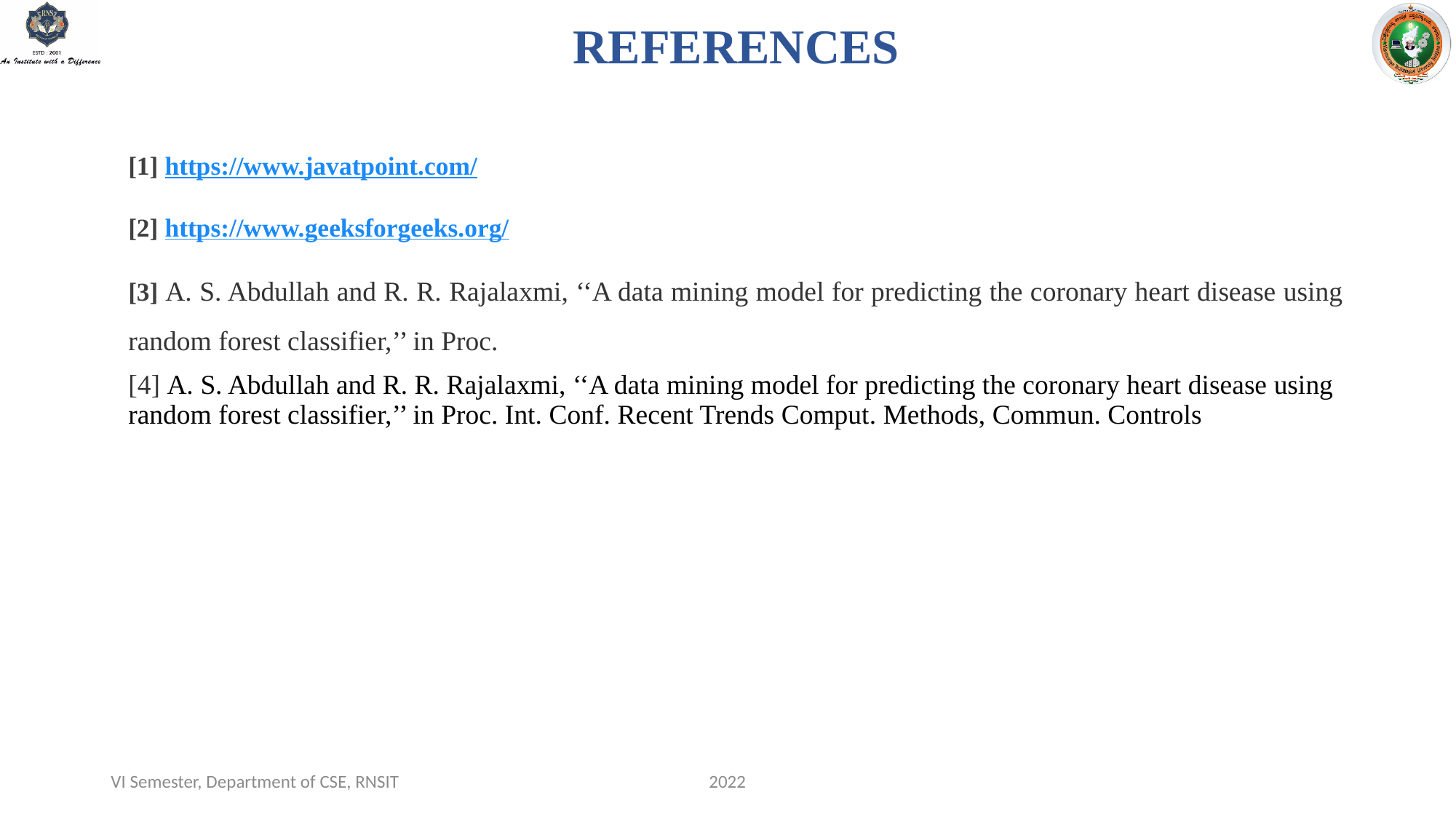

REFERENCES

[1] https://www.javatpoint.com/
[2] https://www.geeksforgeeks.org/
[3] A. S. Abdullah and R. R. Rajalaxmi, ‘‘A data mining model for predicting the coronary heart disease using random forest classifier,’’ in Proc.
[4] A. S. Abdullah and R. R. Rajalaxmi, ‘‘A data mining model for predicting the coronary heart disease using random forest classifier,’’ in Proc. Int. Conf. Recent Trends Comput. Methods, Commun. Controls

VI Semester, Department of CSE, RNSIT
2022
17